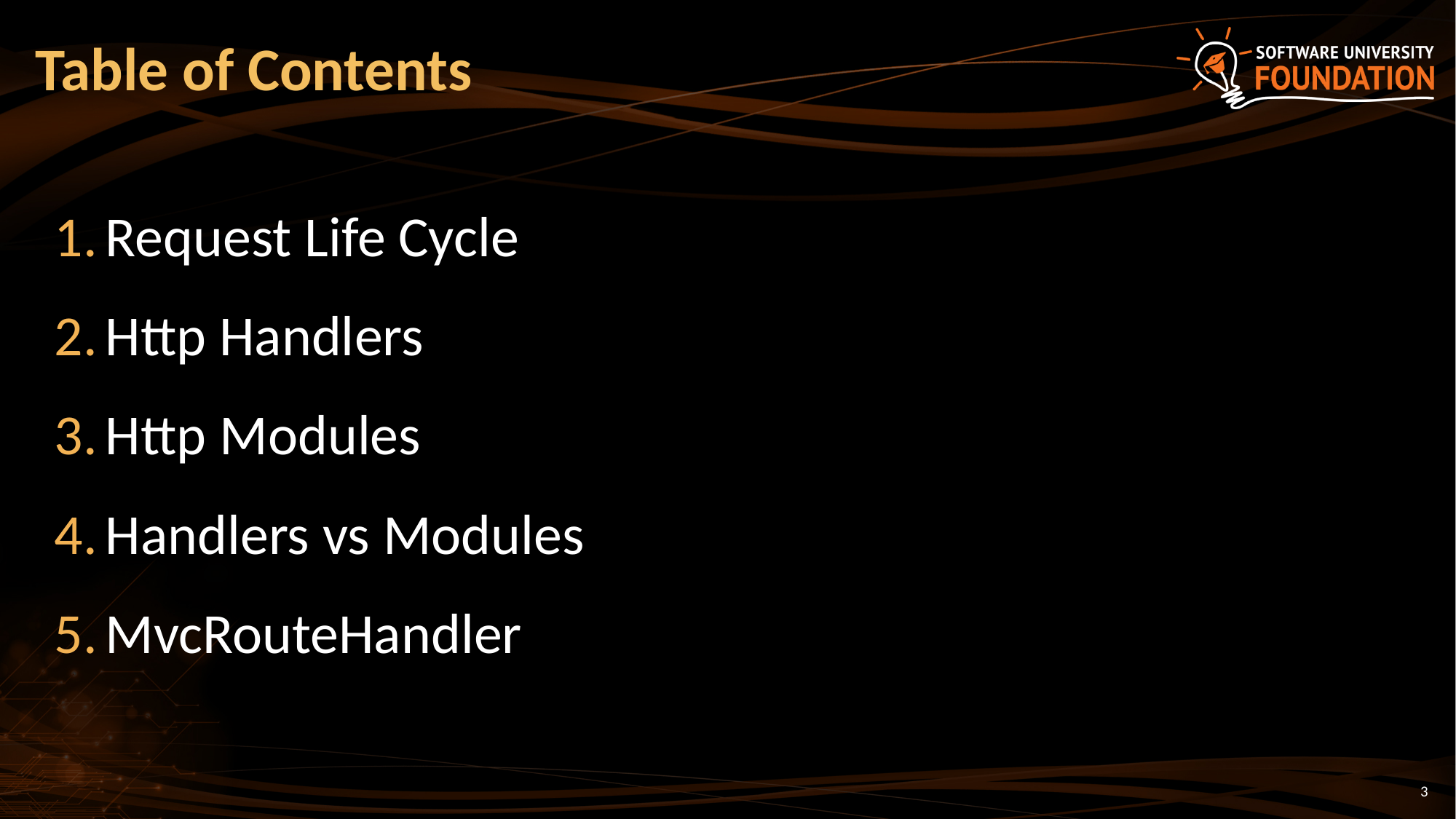

# Table of Contents
Request Life Cycle
Http Handlers
Http Modules
Handlers vs Modules
MvcRouteHandler

3